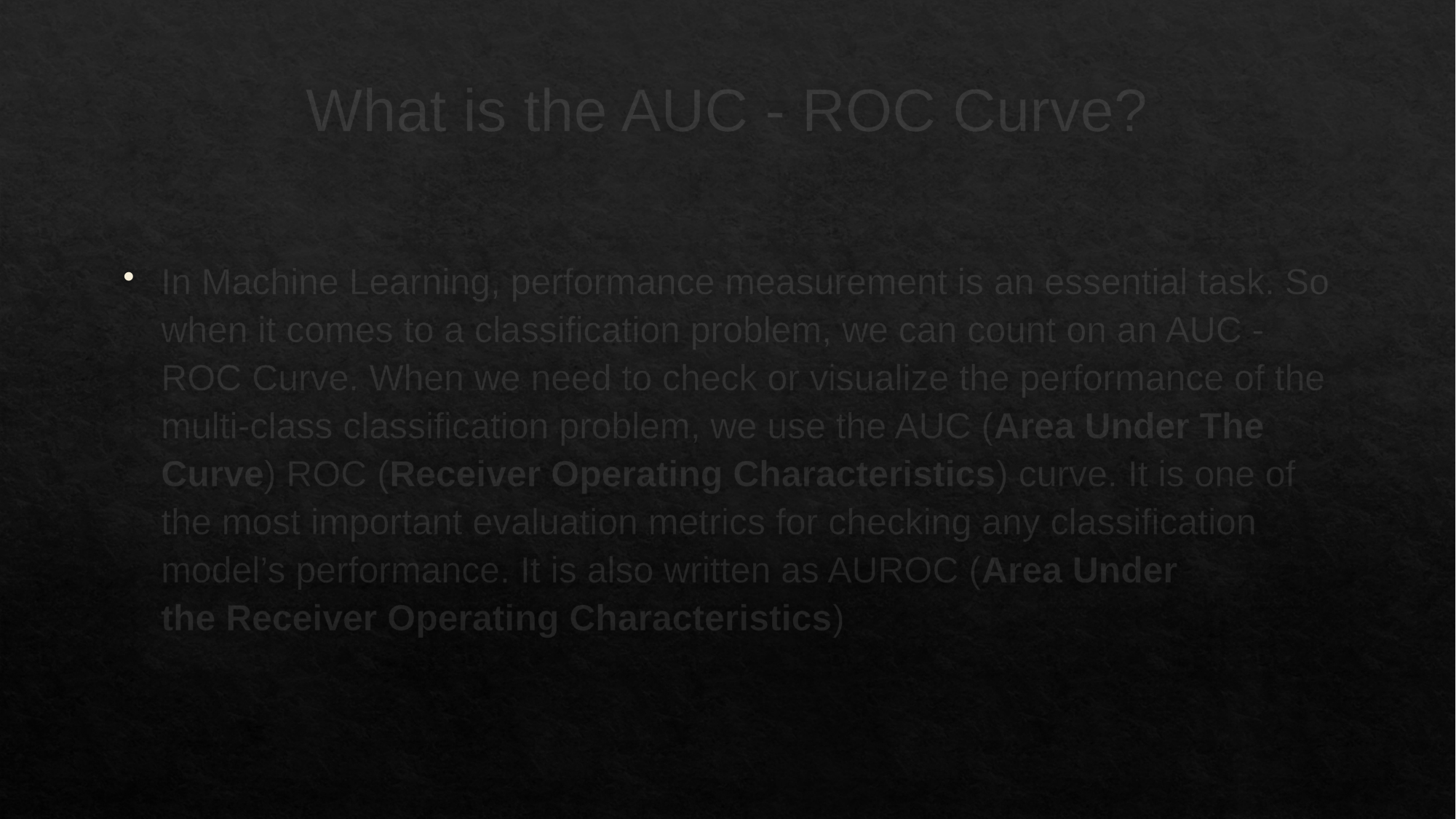

# What is the AUC - ROC Curve?
In Machine Learning, performance measurement is an essential task. So when it comes to a classification problem, we can count on an AUC - ROC Curve. When we need to check or visualize the performance of the multi-class classification problem, we use the AUC (Area Under The Curve) ROC (Receiver Operating Characteristics) curve. It is one of the most important evaluation metrics for checking any classification model’s performance. It is also written as AUROC (Area Under the Receiver Operating Characteristics)